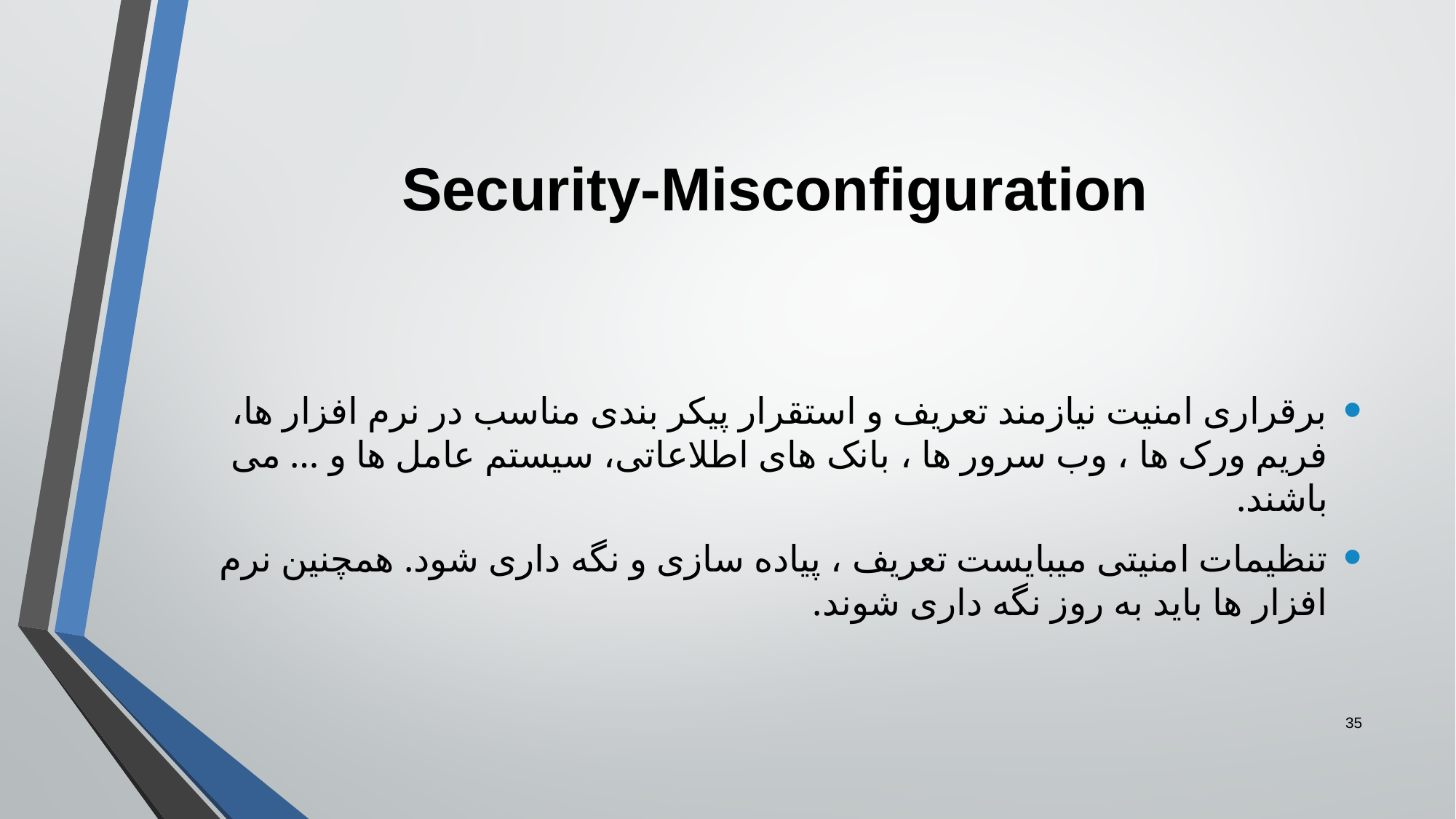

Security-Misconfiguration
برقراری امنیت نیازمند تعریف و استقرار پیکر بندی مناسب در نرم افزار ها، فریم ورک ها ، وب سرور ها ، بانک های اطلاعاتی، سیستم عامل ها و … می باشند.
تنظیمات امنیتی میبایست تعریف ، پیاده سازی و نگه داری شود. همچنین نرم افزار ها باید به روز نگه داری شوند.
35